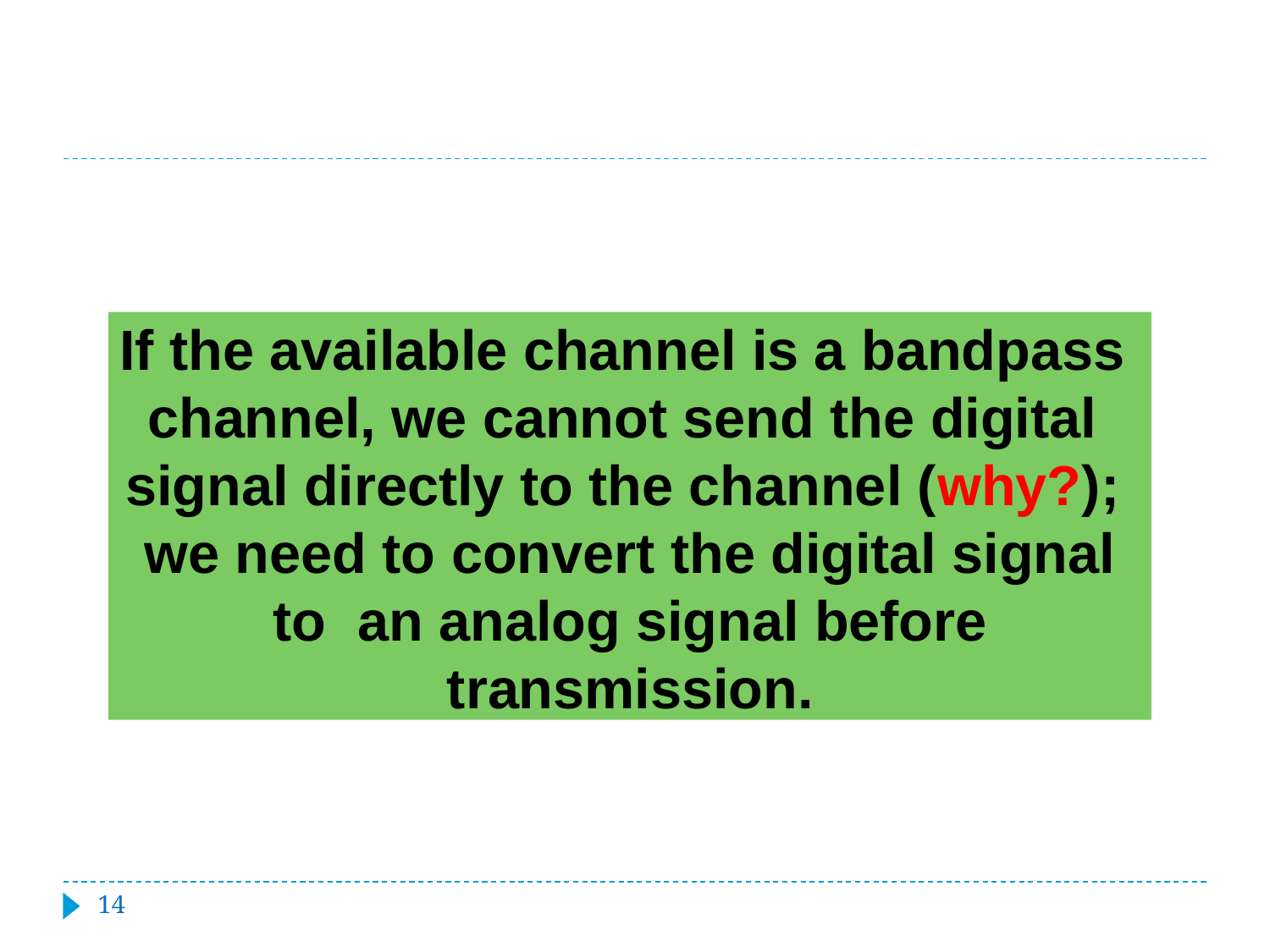

#

If the available channel is a bandpass  channel, we cannot send the digital  signal directly to the channel (why?);  we need to convert the digital signal to  an analog signal before transmission.
14